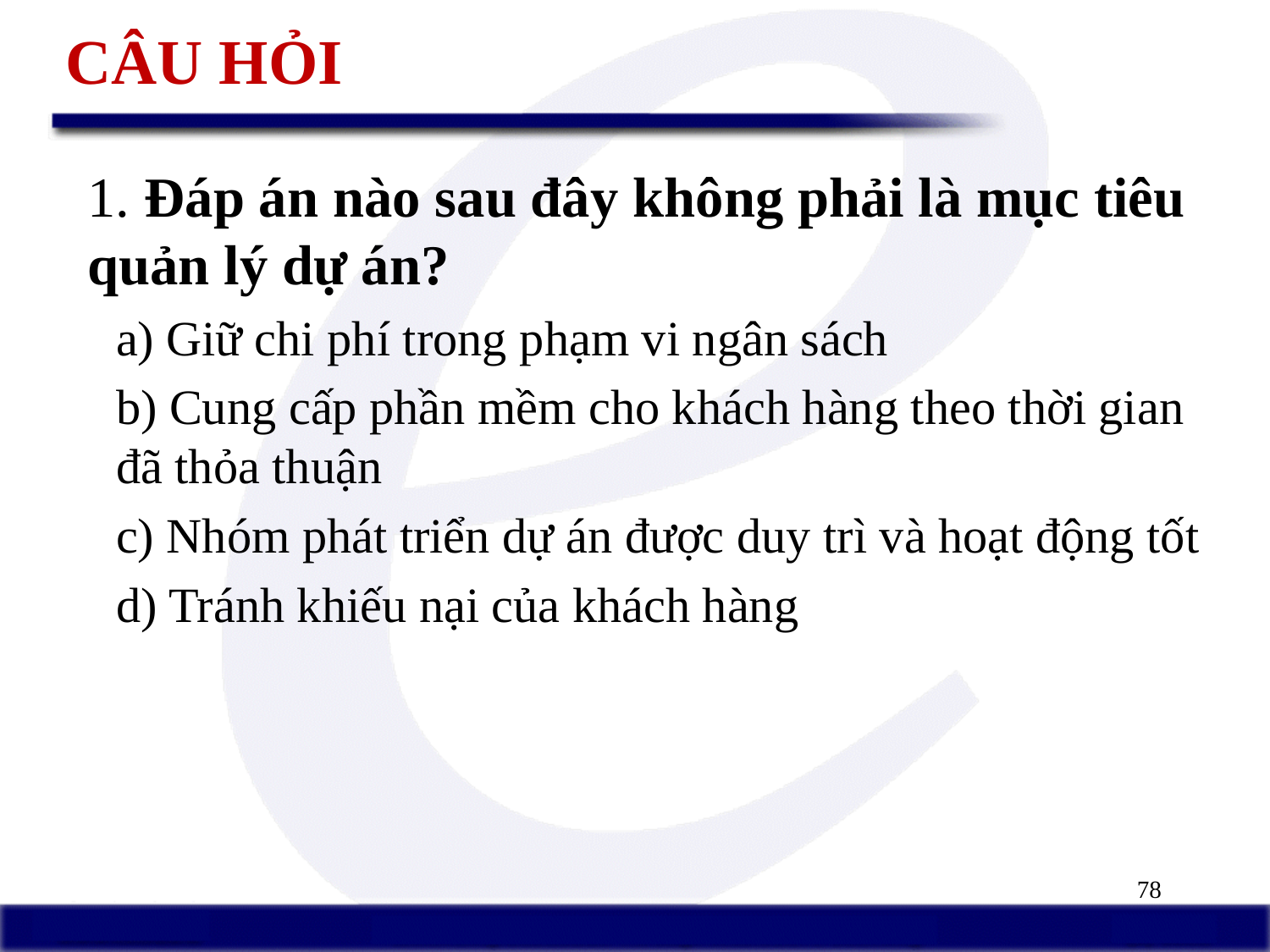

# CÂU HỎI
1. Đáp án nào sau đây không phải là mục tiêu quản lý dự án?
a) Giữ chi phí trong phạm vi ngân sách
b) Cung cấp phần mềm cho khách hàng theo thời gian đã thỏa thuận
c) Nhóm phát triển dự án được duy trì và hoạt động tốt
d) Tránh khiếu nại của khách hàng
78